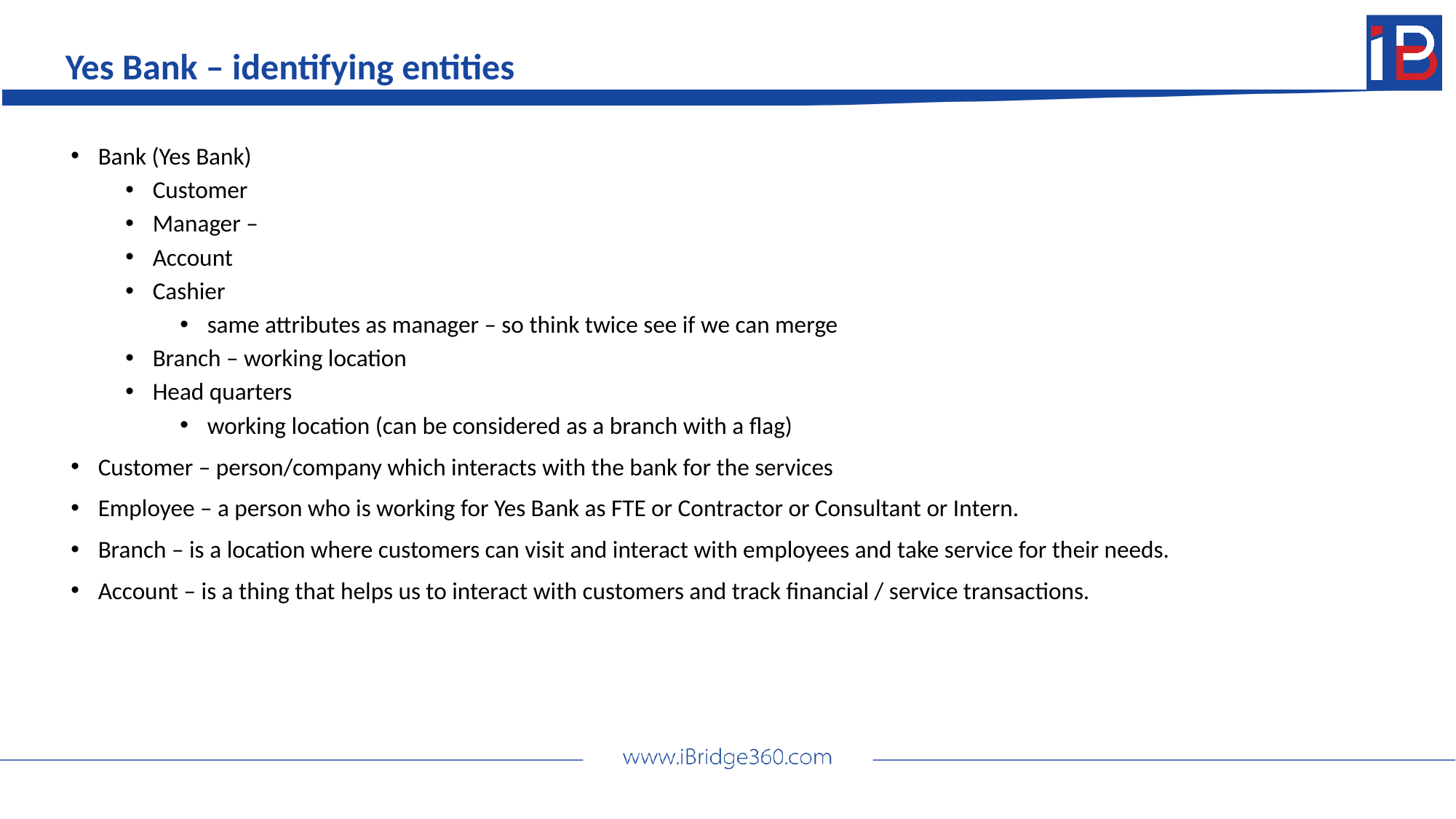

Yes Bank – identifying entities
Bank (Yes Bank)
Customer
Manager –
Account
Cashier
same attributes as manager – so think twice see if we can merge
Branch – working location
Head quarters
working location (can be considered as a branch with a flag)
Customer – person/company which interacts with the bank for the services
Employee – a person who is working for Yes Bank as FTE or Contractor or Consultant or Intern.
Branch – is a location where customers can visit and interact with employees and take service for their needs.
Account – is a thing that helps us to interact with customers and track financial / service transactions.